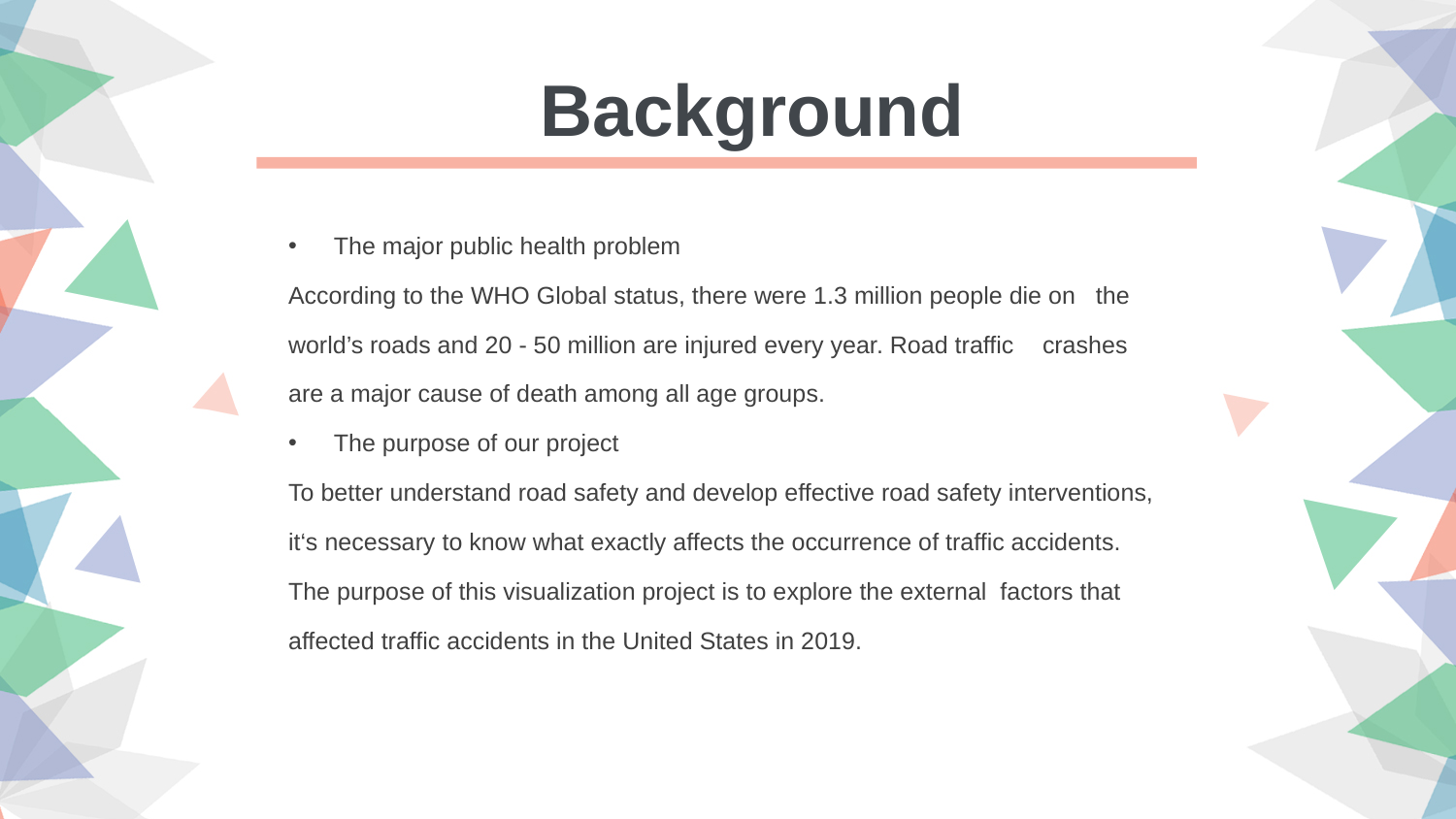

Background

The major public health problem
According to the WHO Global status, there were 1.3 million people die on   the world’s roads and 20 - 50 million are injured every year. Road traffic    crashes are a major cause of death among all age groups.
The purpose of our project
To better understand road safety and develop effective road safety interventions, it‘s necessary to know what exactly affects the occurrence of traffic accidents. The purpose of this visualization project is to explore the external  factors that affected traffic accidents in the United States in 2019.